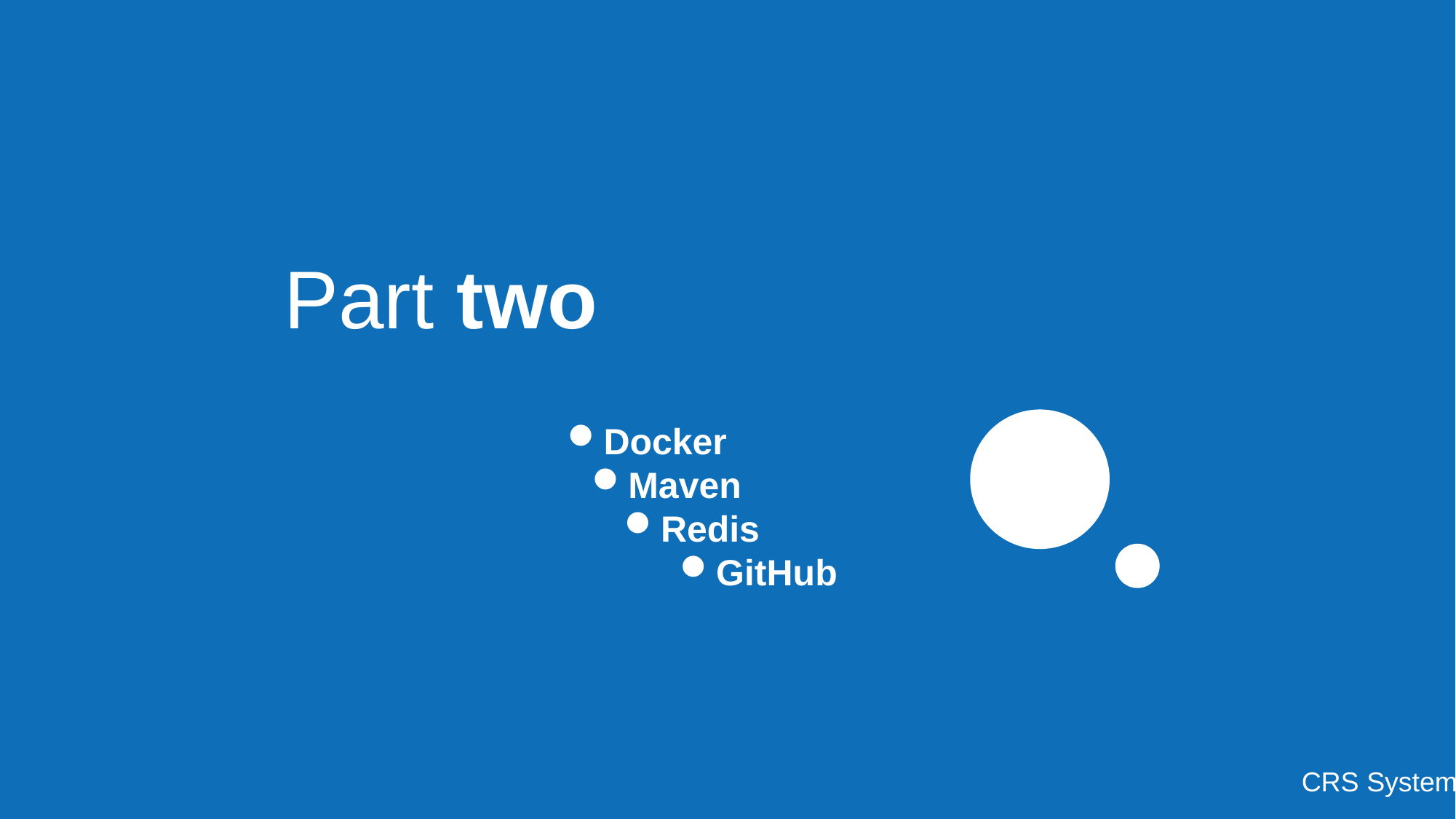

Part two

Docker
Maven
Redis
GitHub

CRS System